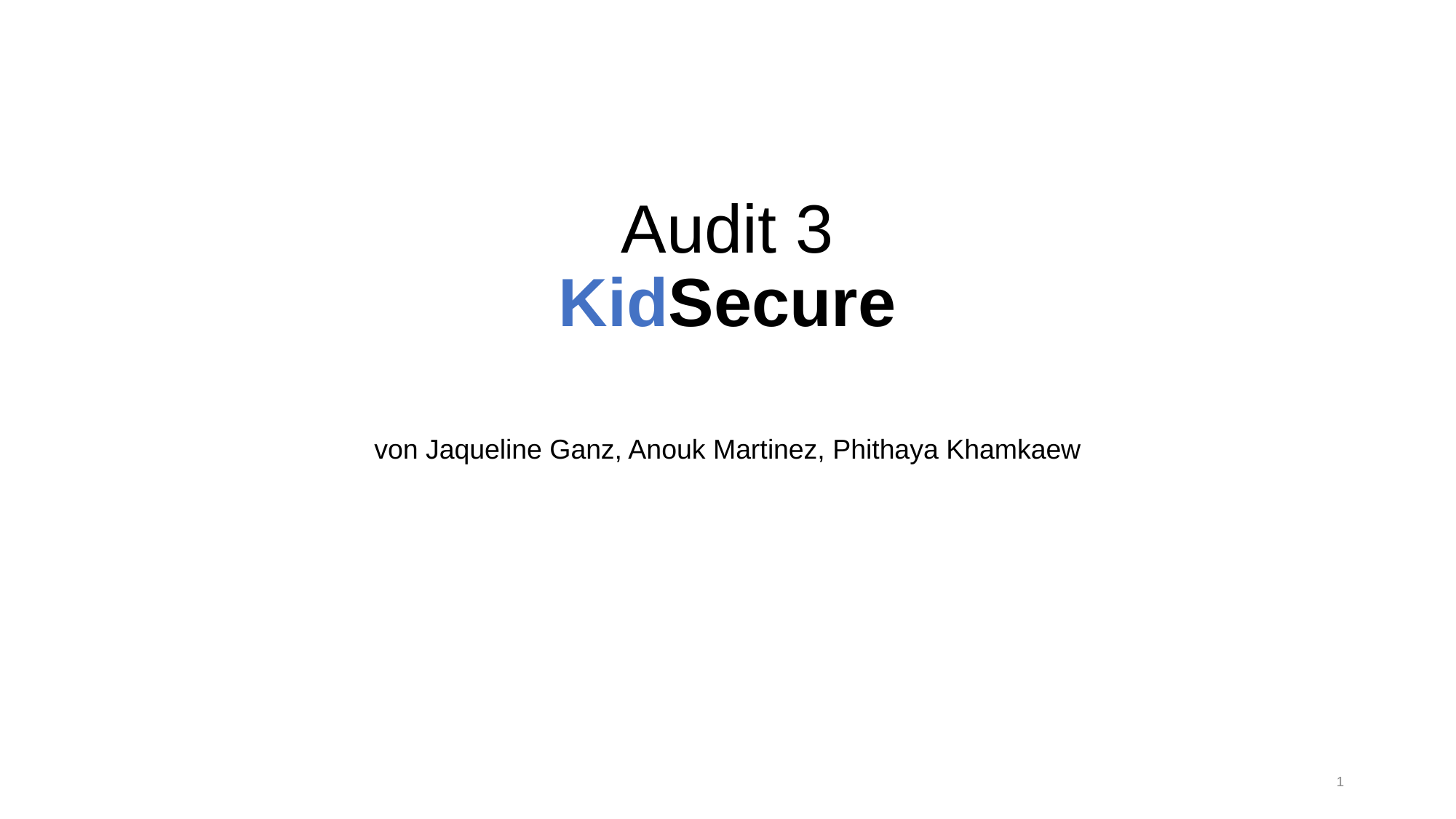

# Audit 3 KidSecure
von Jaqueline Ganz, Anouk Martinez, Phithaya Khamkaew
1